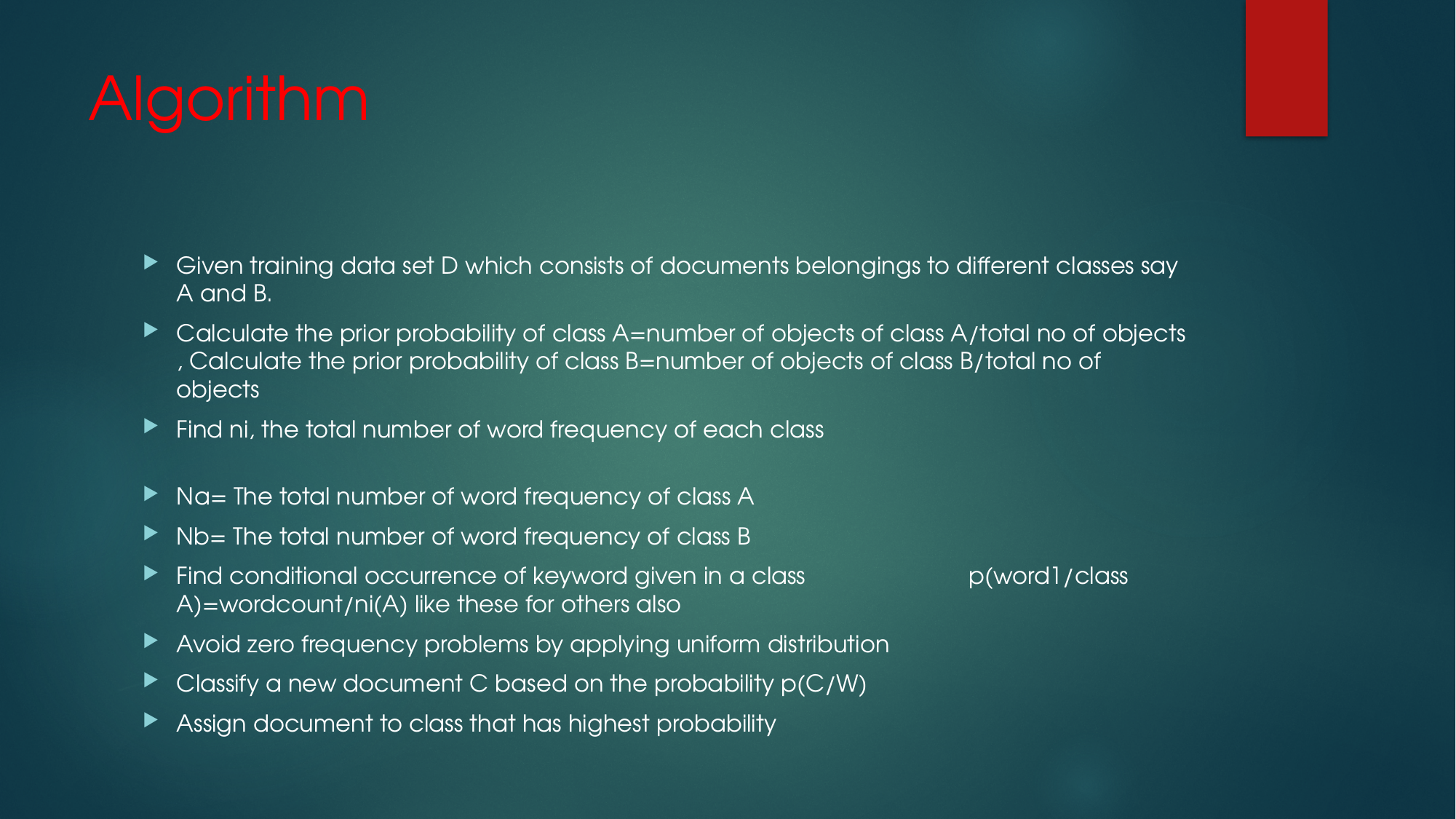

# Algorithm
Given training data set D which consists of documents belongings to different classes say A and B.
Calculate the prior probability of class A=number of objects of class A/total no of objects , Calculate the prior probability of class B=number of objects of class B/total no of objects
Find ni, the total number of word frequency of each class
Na= The total number of word frequency of class A
Nb= The total number of word frequency of class B
Find conditional occurrence of keyword given in a class                         p(word1/class A)=wordcount/ni(A) like these for others also
Avoid zero frequency problems by applying uniform distribution
Classify a new document C based on the probability p(C/W)
Assign document to class that has highest probability